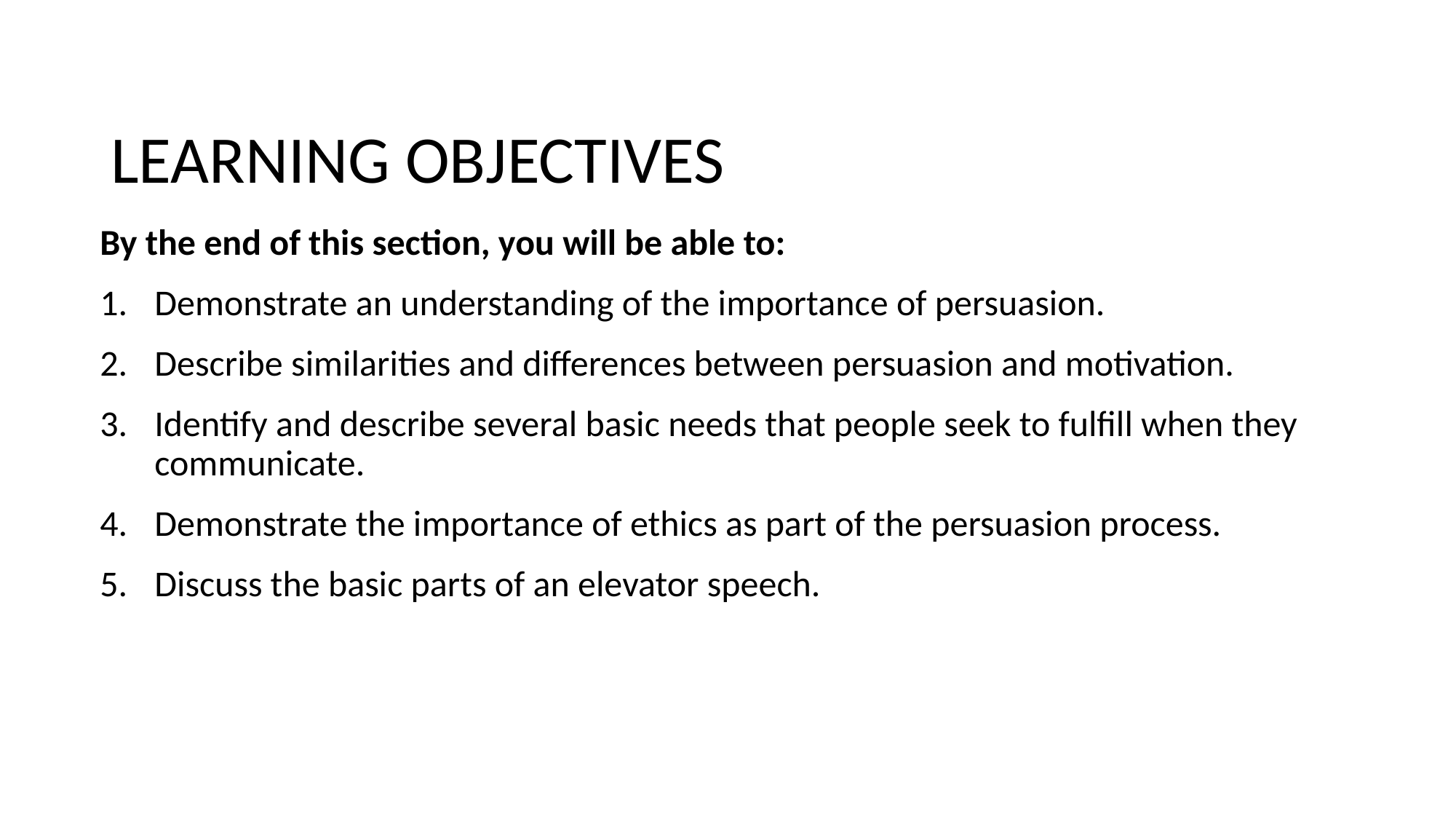

# LEARNING OBJECTIVES
By the end of this section, you will be able to:
Demonstrate an understanding of the importance of persuasion.
Describe similarities and differences between persuasion and motivation.
Identify and describe several basic needs that people seek to fulfill when they communicate.
Demonstrate the importance of ethics as part of the persuasion process.
Discuss the basic parts of an elevator speech.